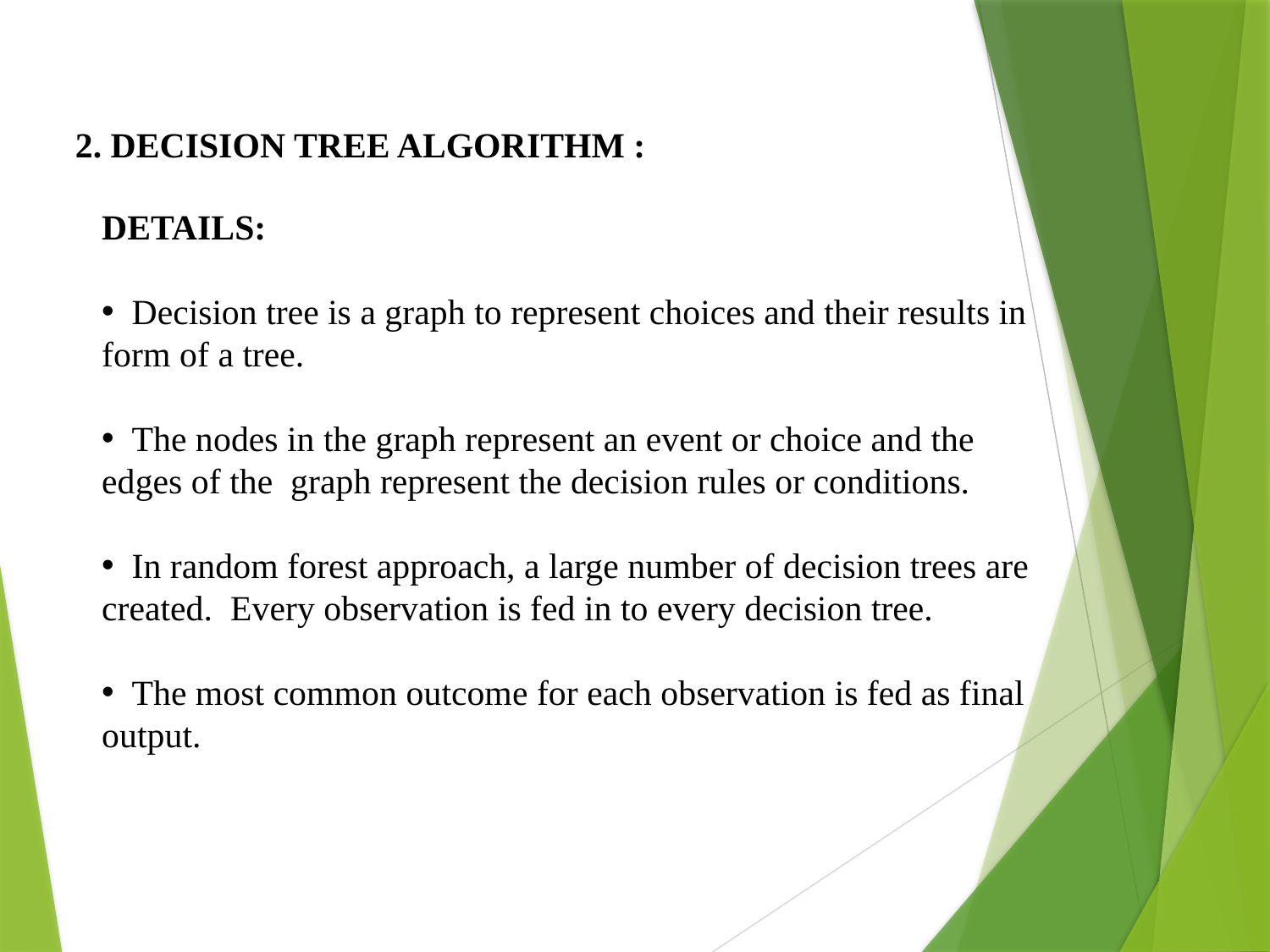

2. DECISION TREE ALGORITHM :
DETAILS:

  Decision tree is a graph to represent choices and their results in form of a tree.

  The nodes in the graph represent an event or choice and the edges of the  graph represent the decision rules or conditions.

  In random forest approach, a large number of decision trees are created.  Every observation is fed in to every decision tree.

  The most common outcome for each observation is fed as final output.